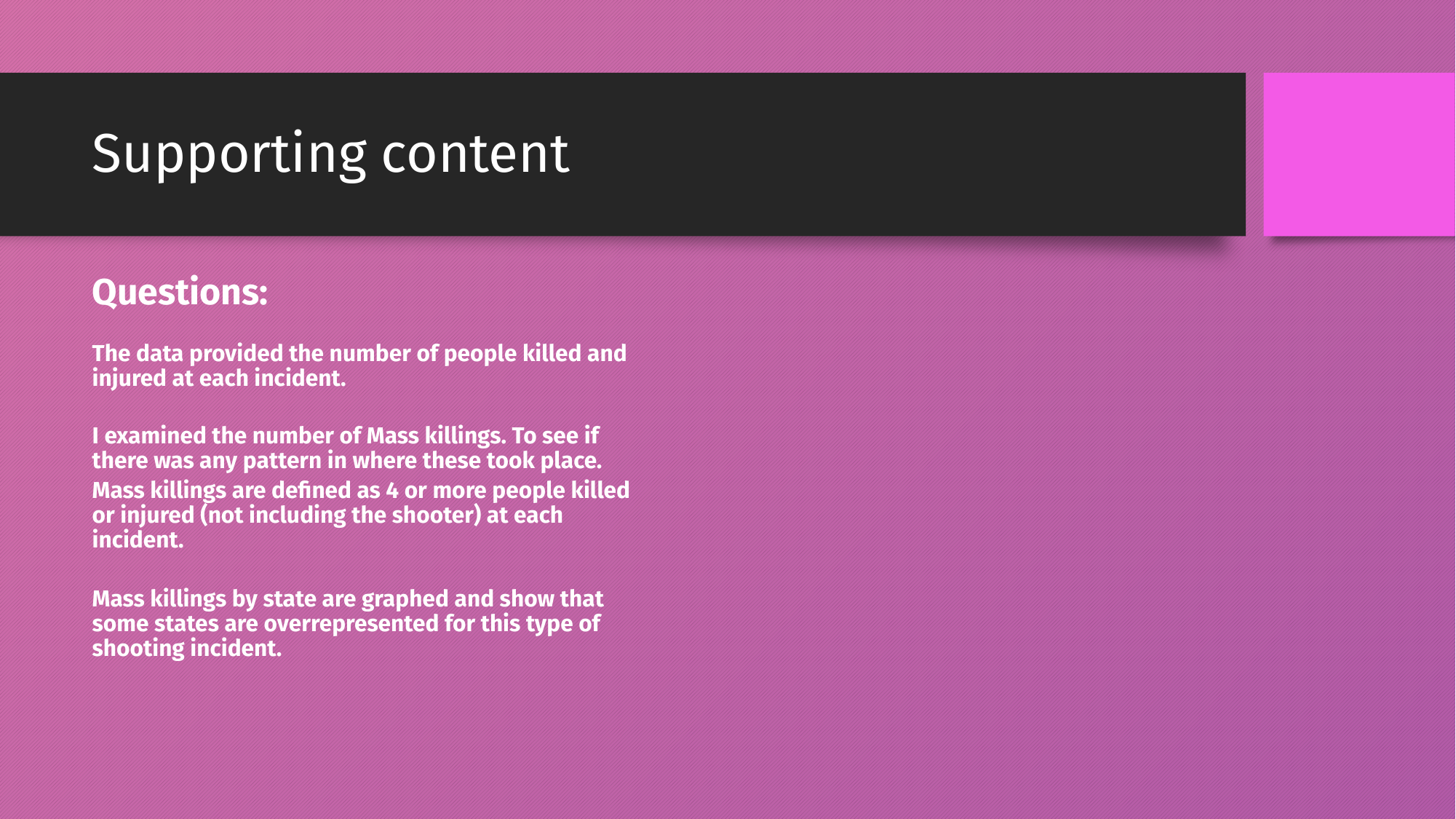

# Supporting content
Questions:
The data provided the number of people killed and injured at each incident.

I examined the number of Mass killings. To see if there was any pattern in where these took place.
Mass killings are defined as 4 or more people killed or injured (not including the shooter) at each incident.

Mass killings by state are graphed and show that some states are overrepresented for this type of shooting incident.